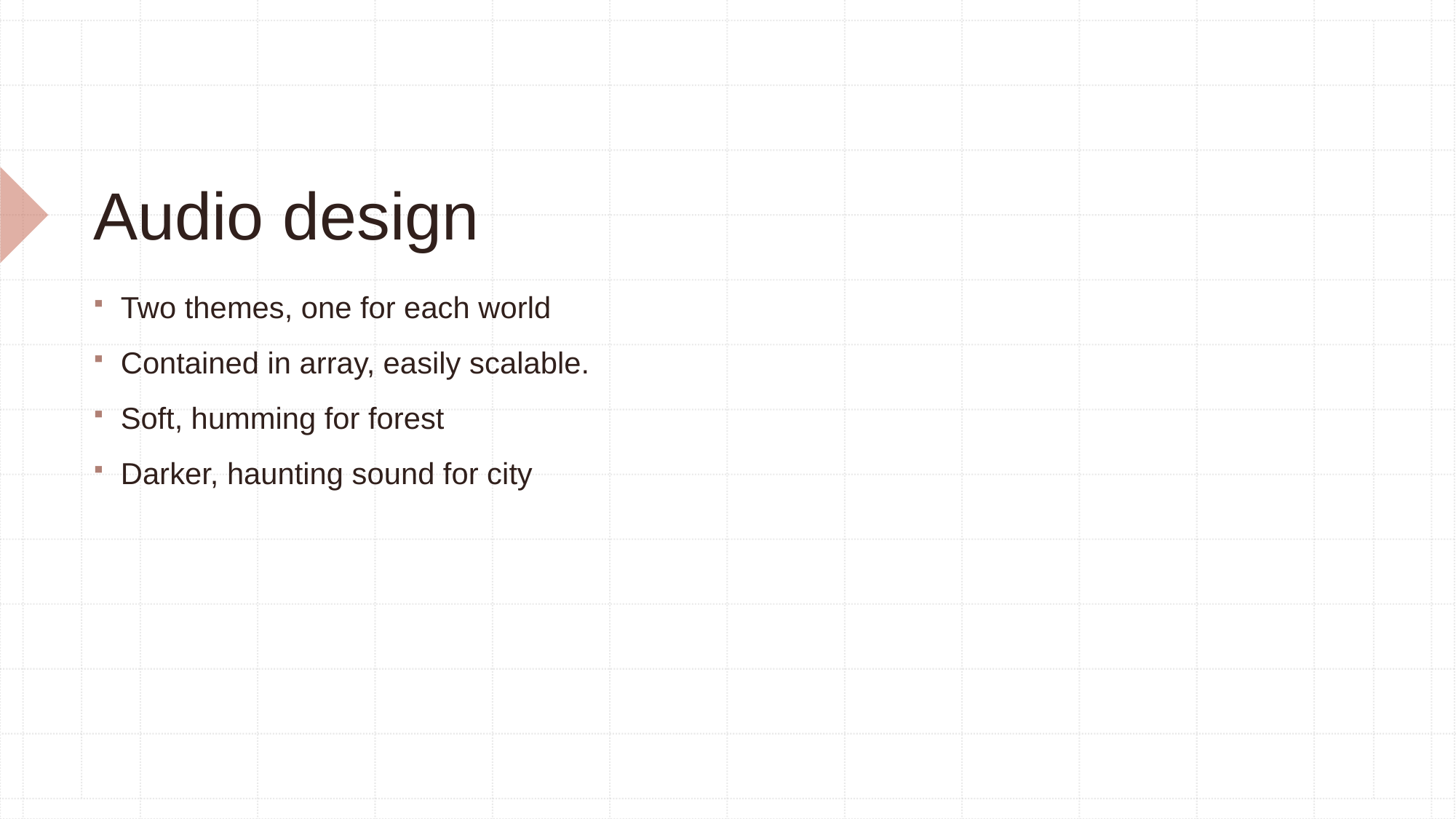

# Audio design
Two themes, one for each world
Contained in array, easily scalable.
Soft, humming for forest
Darker, haunting sound for city